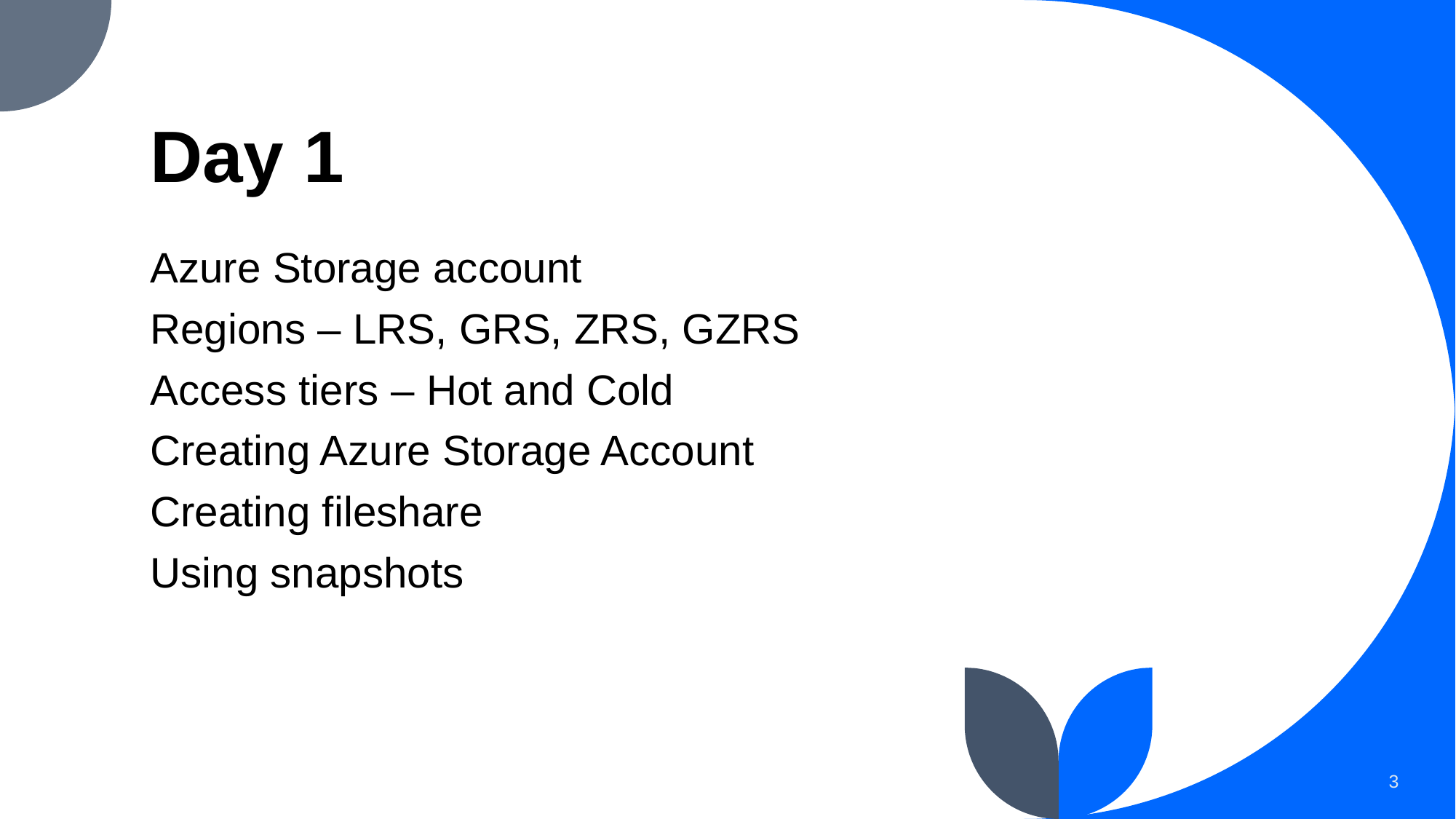

# Day 1
Azure Storage account
Regions – LRS, GRS, ZRS, GZRS
Access tiers – Hot and Cold
Creating Azure Storage Account
Creating fileshare
Using snapshots

3